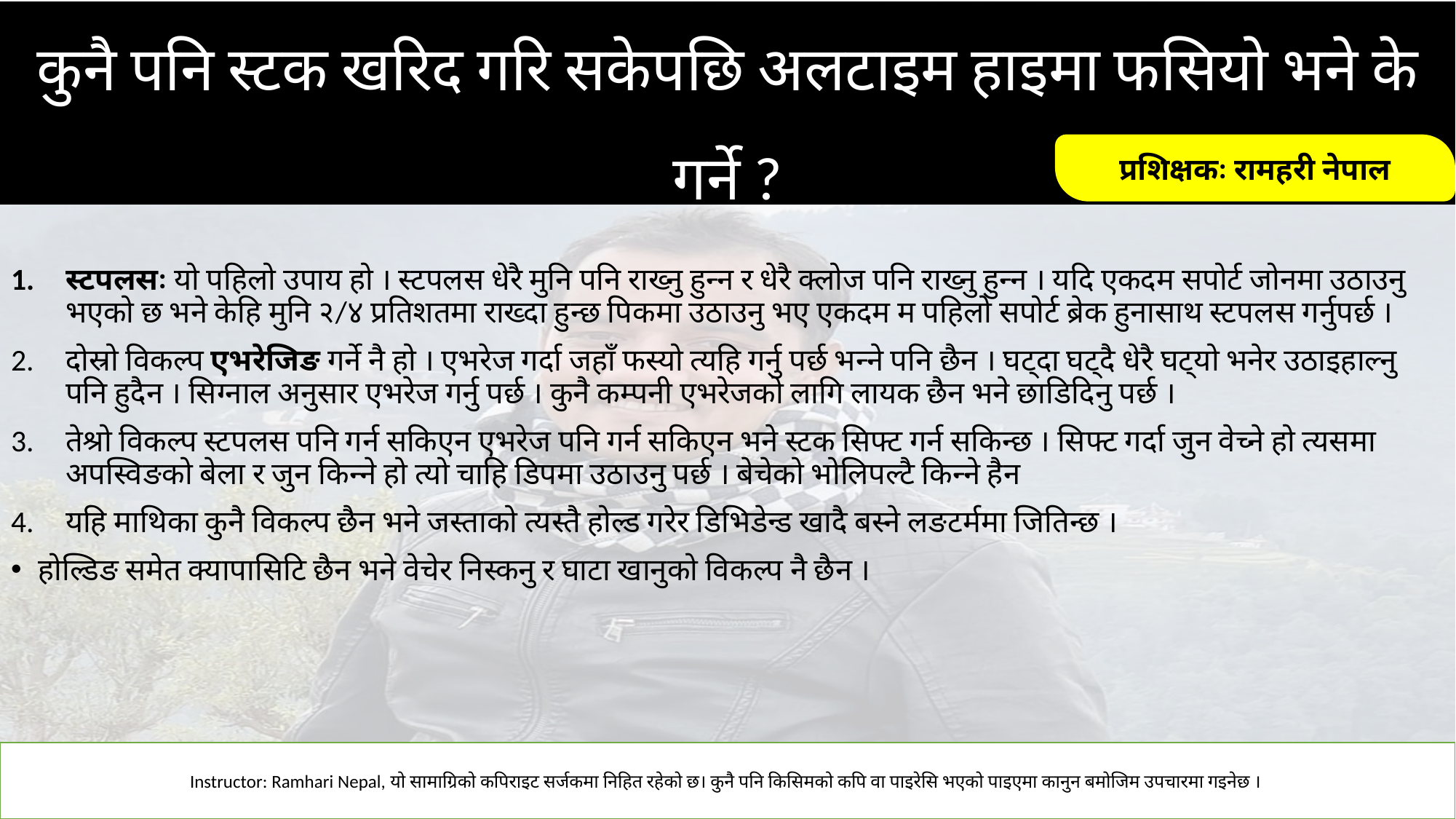

# कुनै पनि स्टक खरिद गरि सकेपछि अलटाइम हाइमा फसियो भने के गर्ने ?
प्रशिक्षकः रामहरी नेपाल
स्टपलसः यो पहिलो उपाय हो । स्टपलस धेरै मुनि पनि राख्नु हुन्न र धेरै क्लोज पनि राख्नु हुन्न । यदि एकदम सपोर्ट जोनमा उठाउनु भएको छ भने केहि मुनि २/४ प्रतिशतमा राख्दा हुन्छ पिकमा उठाउनु भए एकदम म पहिलो सपोर्ट ब्रेक हुनासाथ स्टपलस गर्नुपर्छ ।
दोस्रो विकल्प एभरेजिङ गर्ने नै हो । एभरेज गर्दा जहाँ फस्यो त्यहि गर्नु पर्छ भन्ने पनि छैन । घट्दा घट्दै धेरै घट्यो भनेर उठाइहाल्नु पनि हुदैन । सिग्नाल अनुसार एभरेज गर्नु पर्छ । कुनै कम्पनी एभरेजको लागि लायक छैन भने छाडिदिनु पर्छ ।
तेश्रो विकल्प स्टपलस पनि गर्न सकिएन एभरेज पनि गर्न सकिएन भने स्टक सिफ्ट गर्न सकिन्छ । सिफ्ट गर्दा जुन वेच्ने हो त्यसमा अपस्विङको बेला र जुन किन्ने हो त्यो चाहि डिपमा उठाउनु पर्छ । बेचेको भोलिपल्टै किन्ने हैन
यहि माथिका कुनै विकल्प छैन भने जस्ताको त्यस्तै होल्ड गरेर डिभिडेन्ड खादै बस्ने लङटर्ममा जितिन्छ ।
होल्डिङ समेत क्यापासिटि छैन भने वेचेर निस्कनु र घाटा खानुको विकल्प नै छैन ।
Instructor: Ramhari Nepal, यो सामाग्रिको कपिराइट सर्जकमा निहित रहेको छ। कुनै पनि किसिमको कपि वा पाइरेसि भएको पाइएमा कानुन बमोजिम उपचारमा गइनेछ ।